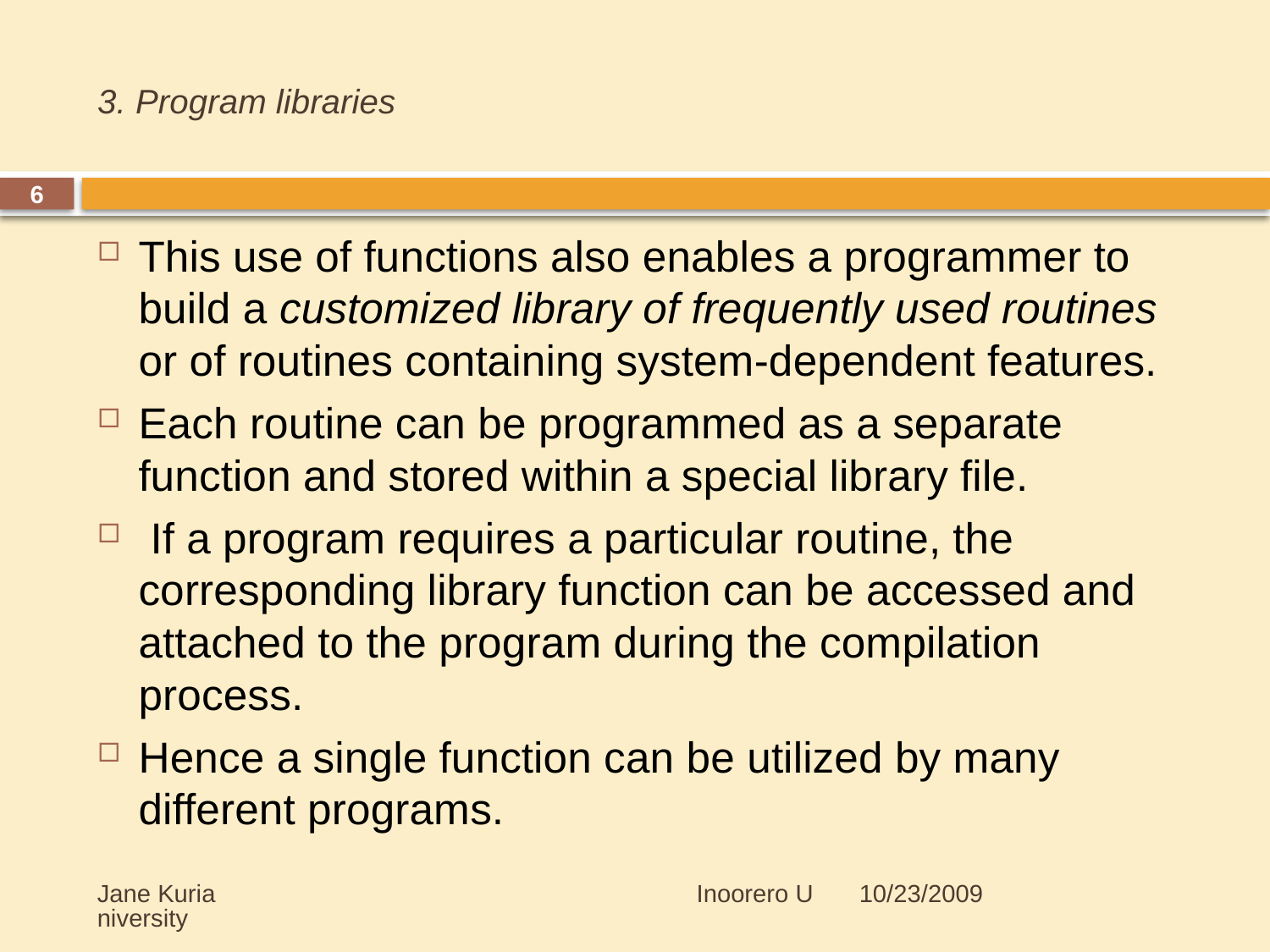

# 3. Program libraries
6
This use of functions also enables a programmer to build a customized library of frequently used routines or of routines containing system-dependent features.
Each routine can be programmed as a separate function and stored within a special library file.
 If a program requires a particular routine, the corresponding library function can be accessed and attached to the program during the compilation process.
Hence a single function can be utilized by many different programs.

Jane Kuria                                                                     Inoorero University
10/23/2009